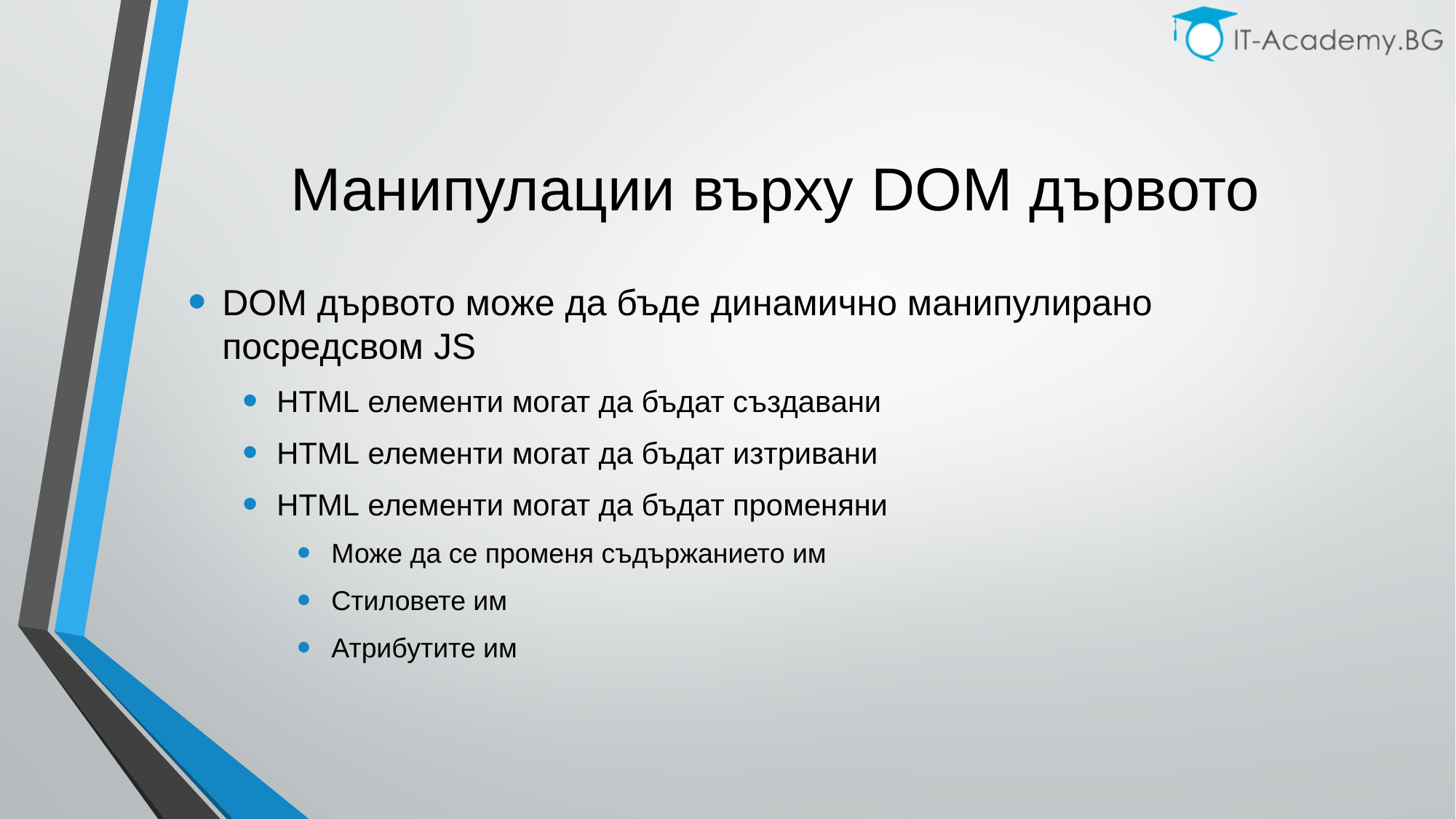

# Манипулации върху DOM дървото
DOM дървото може да бъде динамично манипулирано посредсвом JS
HTML елементи могат да бъдат създавани
HTML елементи могат да бъдат изтривани
HTML елементи могат да бъдат променяни
Може да се променя съдържанието им
Стиловете им
Атрибутите им